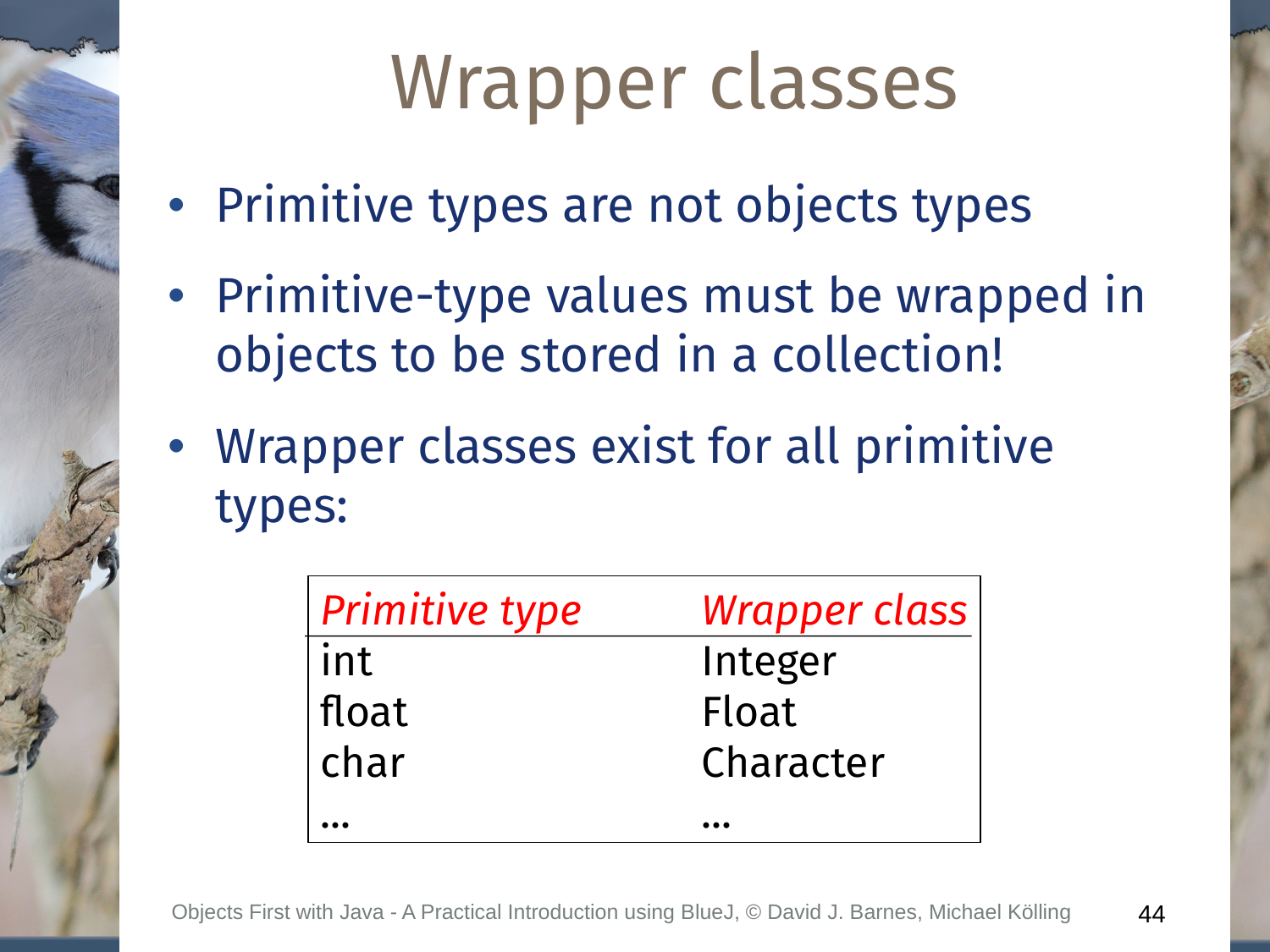

# Wrapper classes
Primitive types are not objects types
Primitive-type values must be wrapped in objects to be stored in a collection!
Wrapper classes exist for all primitive types:
Primitive type	Wrapper class
int			Integer
float			Float
char			Character
...			...

Objects First with Java - A Practical Introduction using BlueJ, © David J. Barnes, Michael Kölling